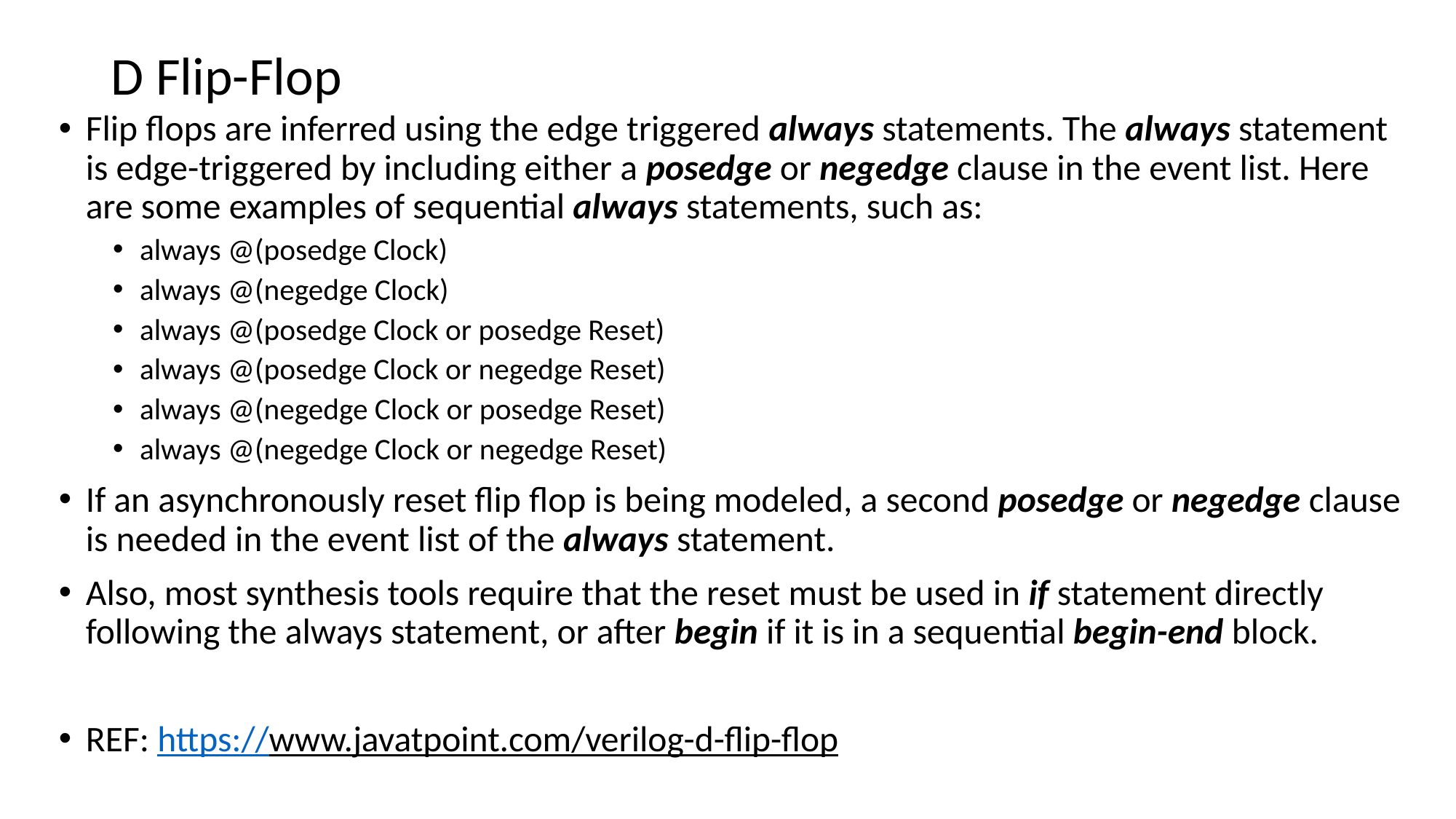

# D Flip-Flop
Flip flops are inferred using the edge triggered always statements. The always statement is edge-triggered by including either a posedge or negedge clause in the event list. Here are some examples of sequential always statements, such as:
always @(posedge Clock)
always @(negedge Clock)
always @(posedge Clock or posedge Reset)
always @(posedge Clock or negedge Reset)
always @(negedge Clock or posedge Reset)
always @(negedge Clock or negedge Reset)
If an asynchronously reset flip flop is being modeled, a second posedge or negedge clause is needed in the event list of the always statement.
Also, most synthesis tools require that the reset must be used in if statement directly following the always statement, or after begin if it is in a sequential begin-end block.

REF: https://www.javatpoint.com/verilog-d-flip-flop